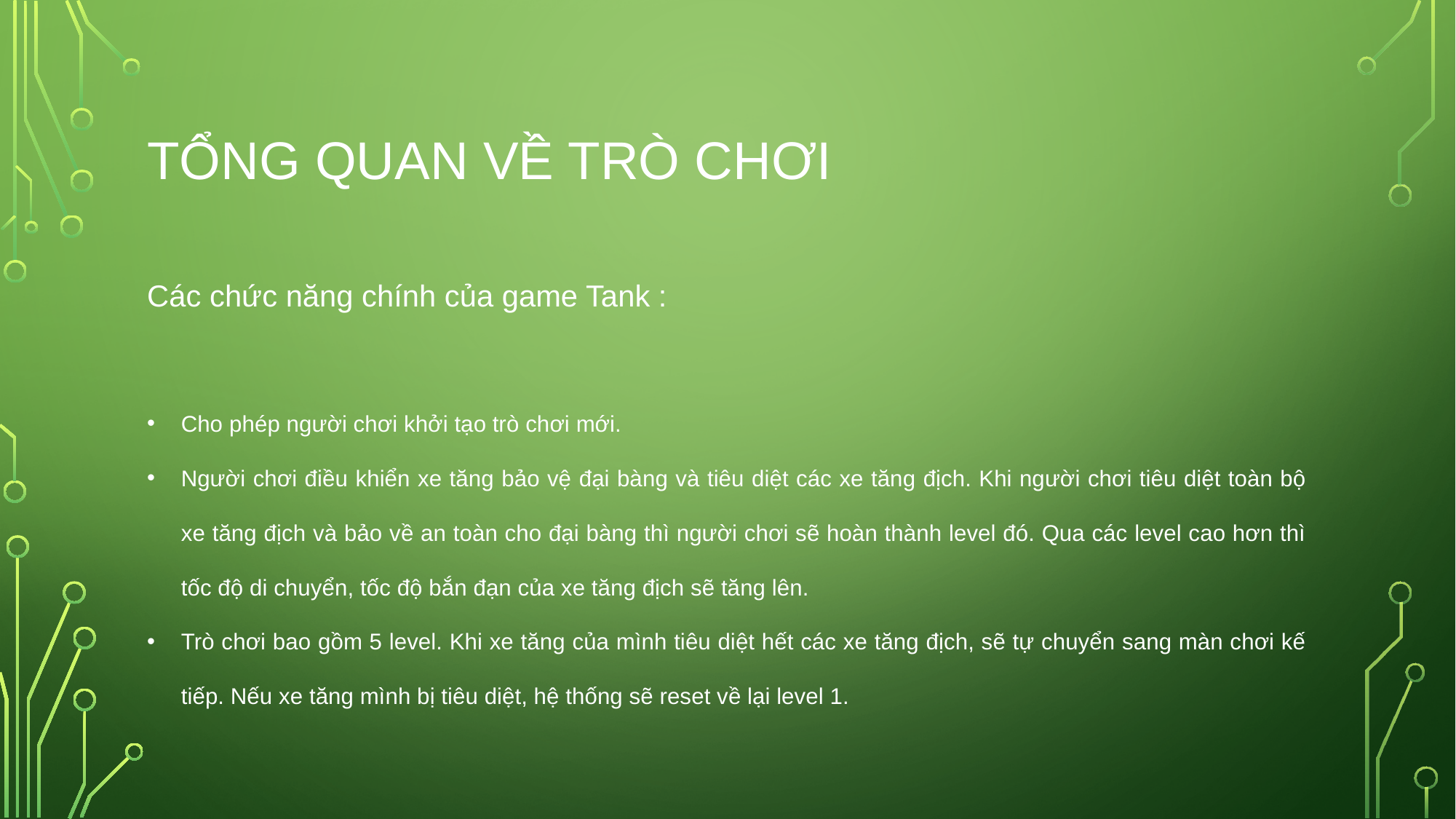

# Tổng quan về trò chơi
Các chức năng chính của game Tank :

Cho phép người chơi khởi tạo trò chơi mới.
Người chơi điều khiển xe tăng bảo vệ đại bàng và tiêu diệt các xe tăng địch. Khi người chơi tiêu diệt toàn bộ xe tăng địch và bảo về an toàn cho đại bàng thì người chơi sẽ hoàn thành level đó. Qua các level cao hơn thì tốc độ di chuyển, tốc độ bắn đạn của xe tăng địch sẽ tăng lên.
Trò chơi bao gồm 5 level. Khi xe tăng của mình tiêu diệt hết các xe tăng địch, sẽ tự chuyển sang màn chơi kế tiếp. Nếu xe tăng mình bị tiêu diệt, hệ thống sẽ reset về lại level 1.